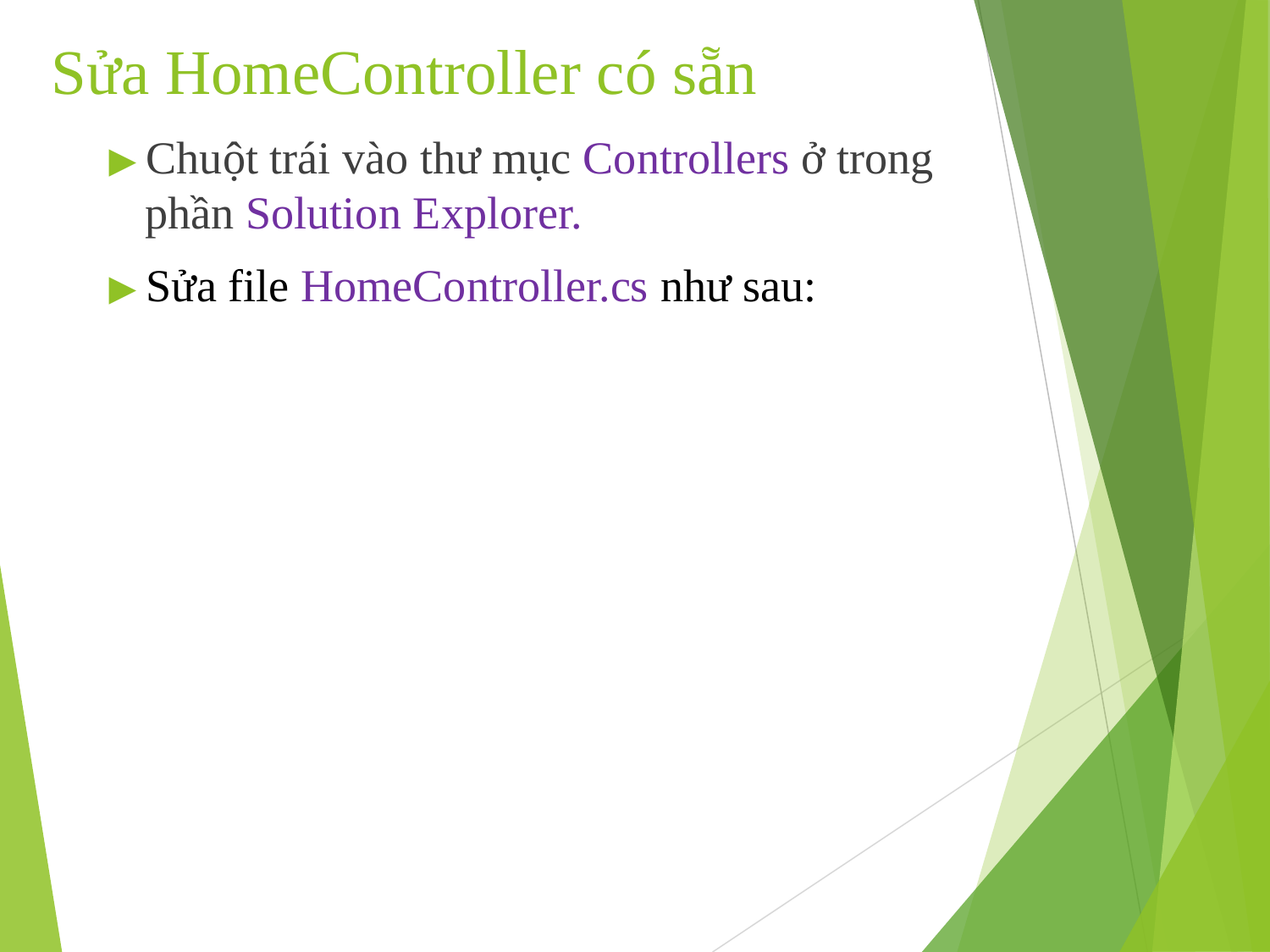

# Sửa HomeController có sẵn
Chuột trái vào thư mục Controllers ở trong phần Solution Explorer.
Sửa file HomeController.cs như sau: